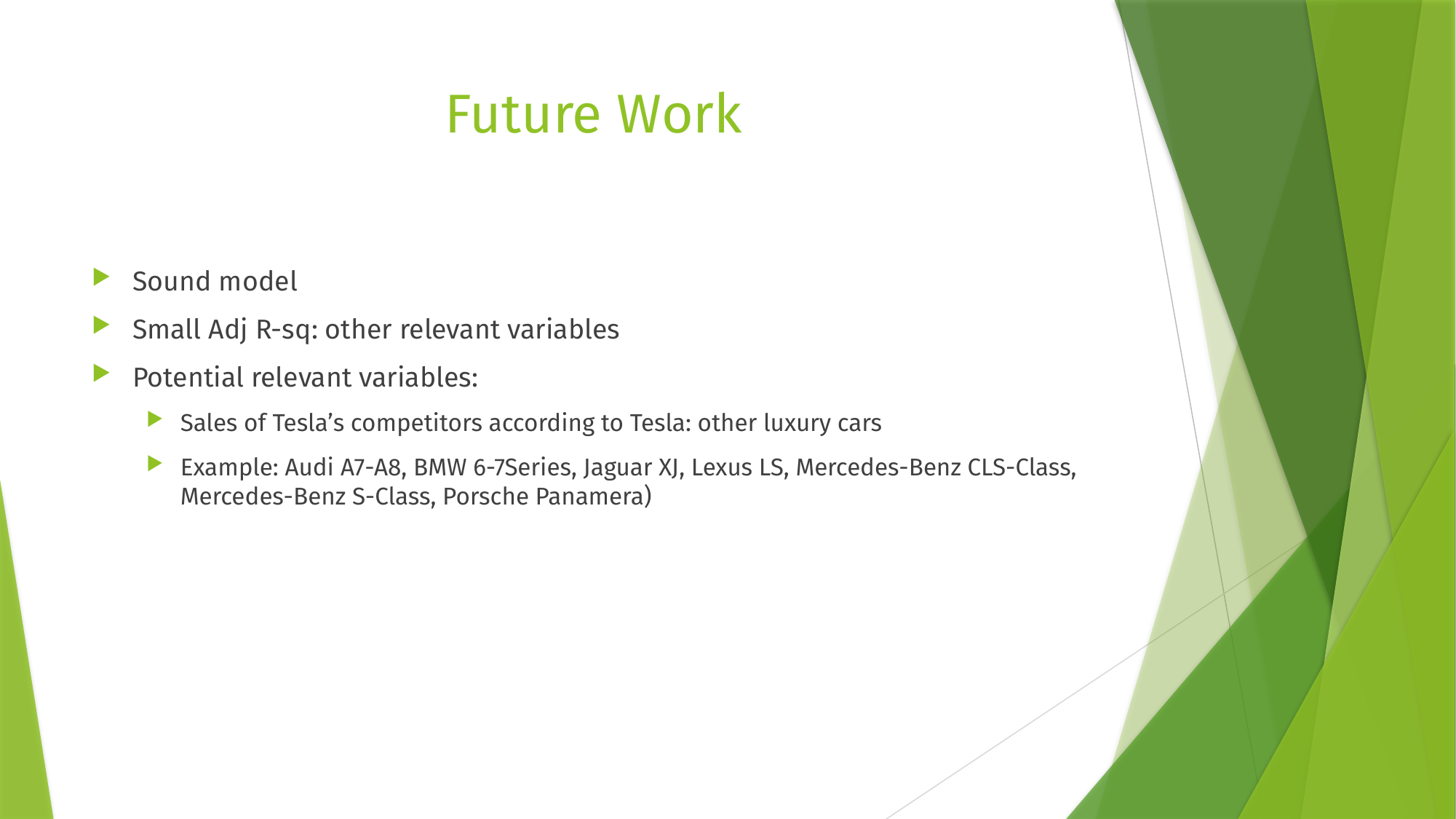

# Future Work
Sound model
Small Adj R-sq: other relevant variables
Potential relevant variables:
Sales of Tesla’s competitors according to Tesla: other luxury cars
Example: Audi A7-A8, BMW 6-7Series, Jaguar XJ, Lexus LS, Mercedes-Benz CLS-Class, Mercedes-Benz S-Class, Porsche Panamera)